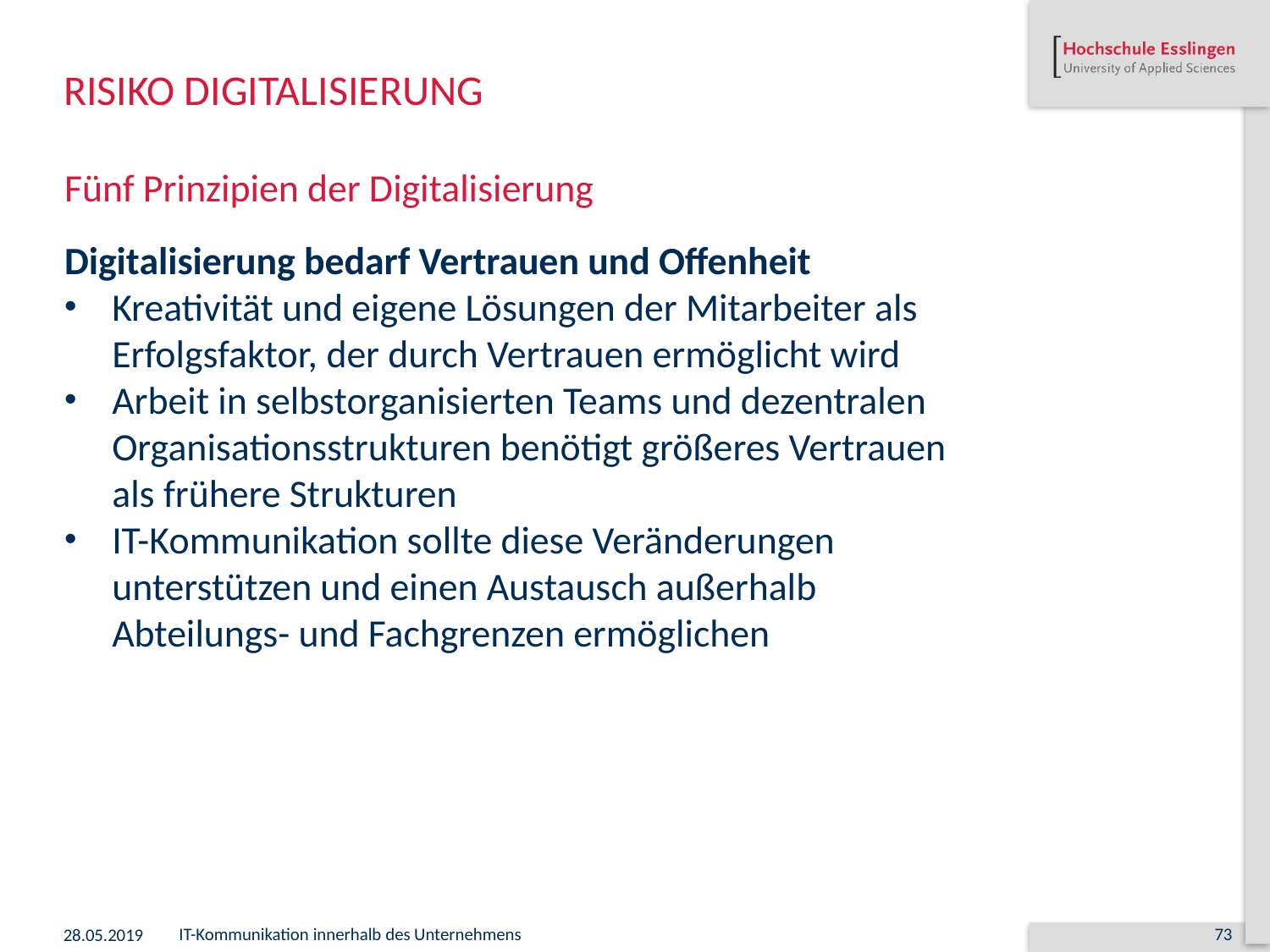

# Risiko Digitalisierung
Fünf Prinzipien der Digitalisierung
Digitalisierung bedarf Vertrauen und Offenheit
Kreativität und eigene Lösungen der Mitarbeiter als Erfolgsfaktor, der durch Vertrauen ermöglicht wird
Arbeit in selbstorganisierten Teams und dezentralen Organisationsstrukturen benötigt größeres Vertrauen als frühere Strukturen
IT-Kommunikation sollte diese Veränderungen unterstützen und einen Austausch außerhalb Abteilungs- und Fachgrenzen ermöglichen
28.05.2019
IT-Kommunikation innerhalb des Unternehmens
73